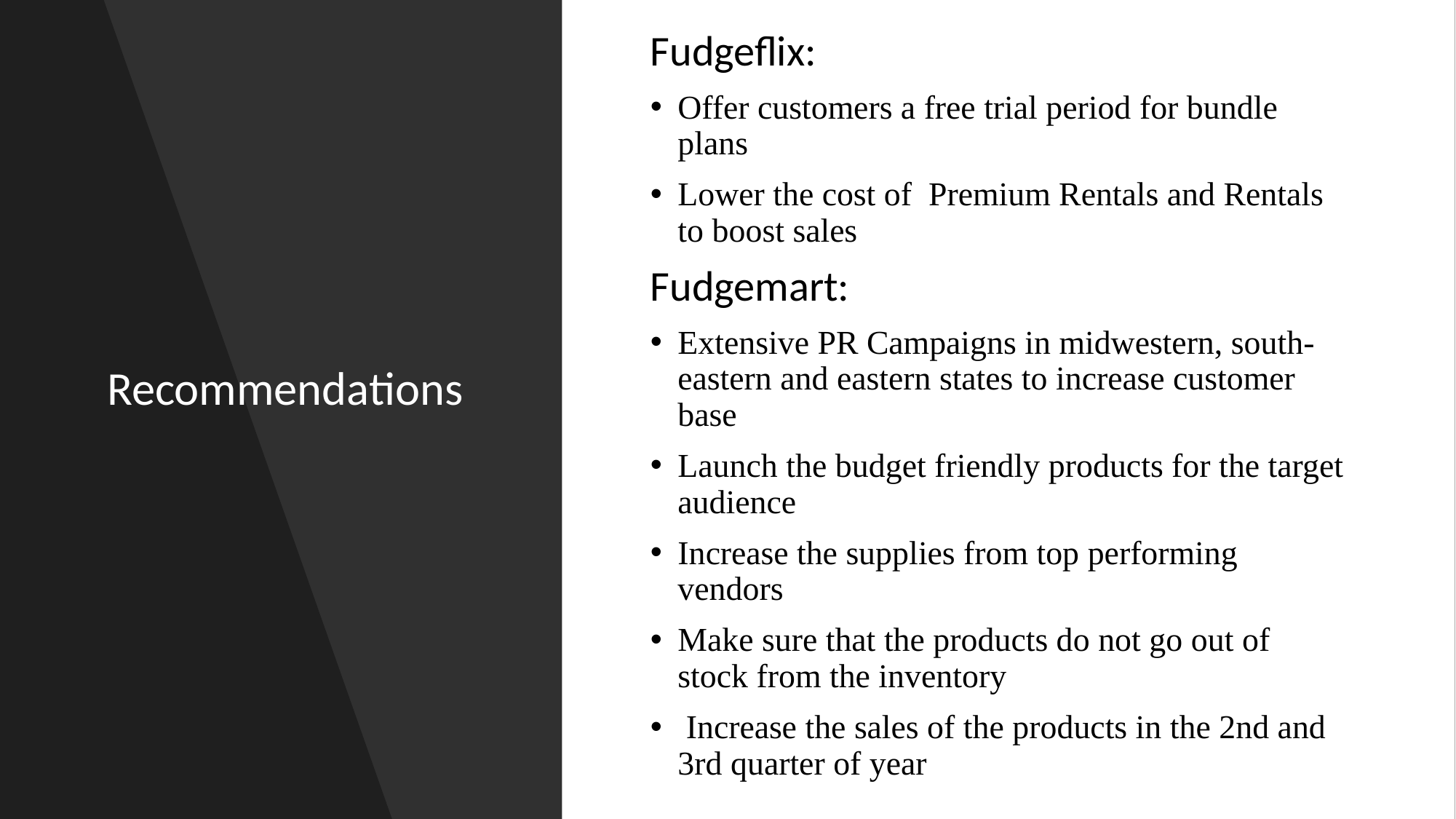

# Recommendations
Fudgeflix:
Offer customers a free trial period for bundle plans
Lower the cost of  Premium Rentals and Rentals to boost sales
Fudgemart:
Extensive PR Campaigns in midwestern, south-eastern and eastern states to increase customer base
Launch the budget friendly products for the target audience
Increase the supplies from top performing vendors
Make sure that the products do not go out of stock from the inventory
 Increase the sales of the products in the 2nd and 3rd quarter of year